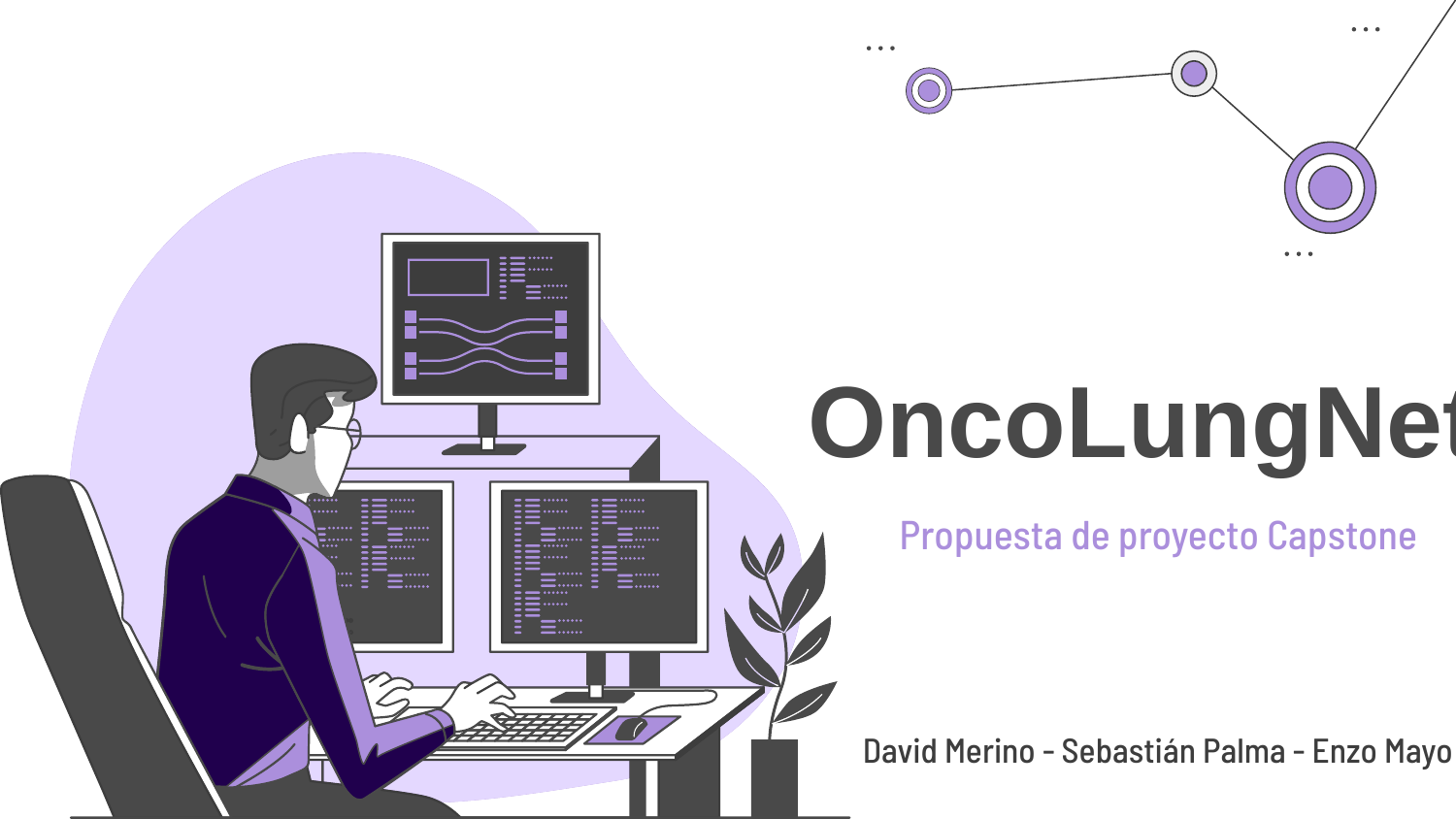

# OncoLungNet
Propuesta de proyecto Capstone

David Merino - Sebastián Palma - Enzo Mayo